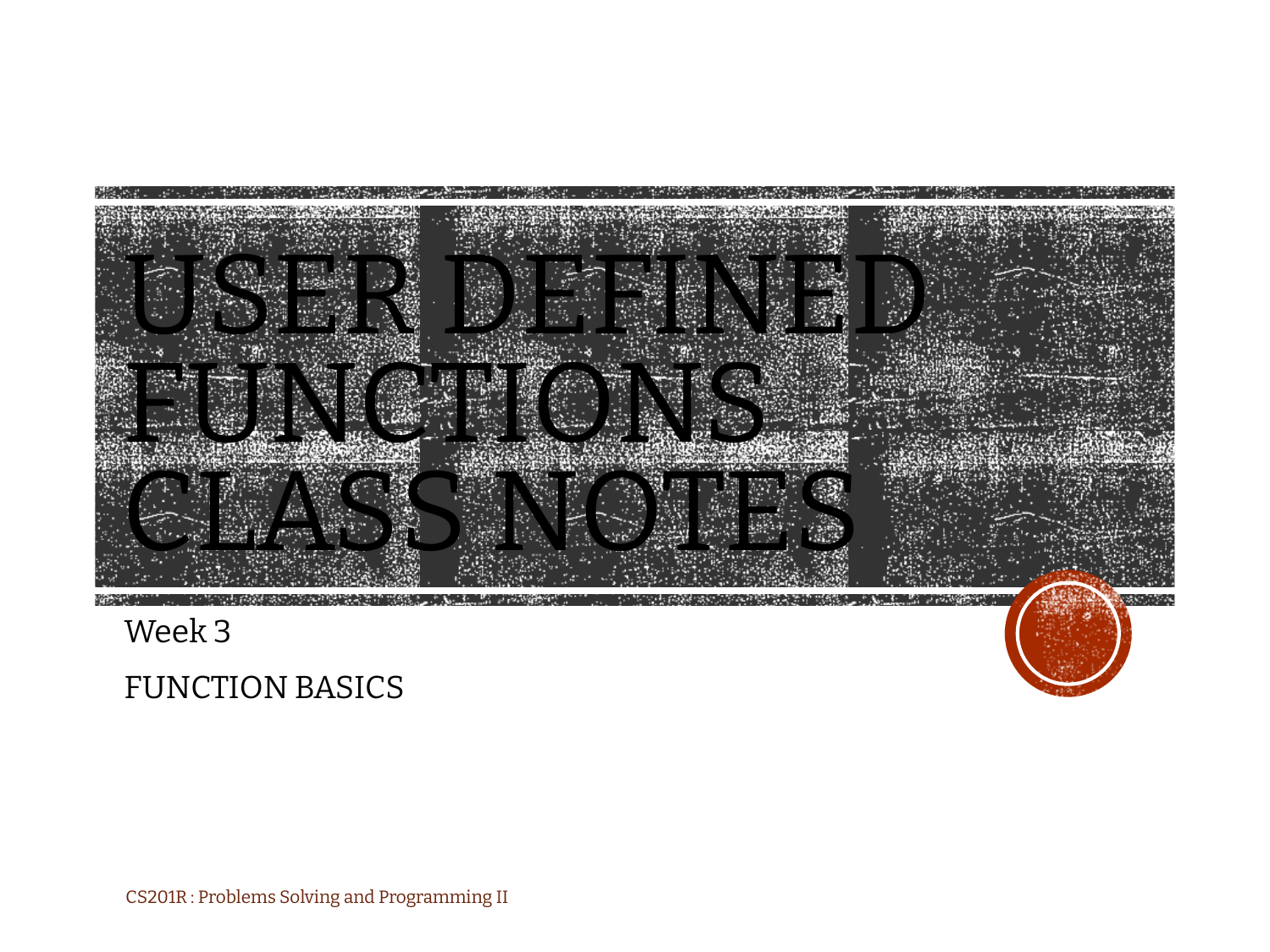

# user defined functions Class notes

Week 3
FUNCTION BASICS
CS201R : Problems Solving and Programming II